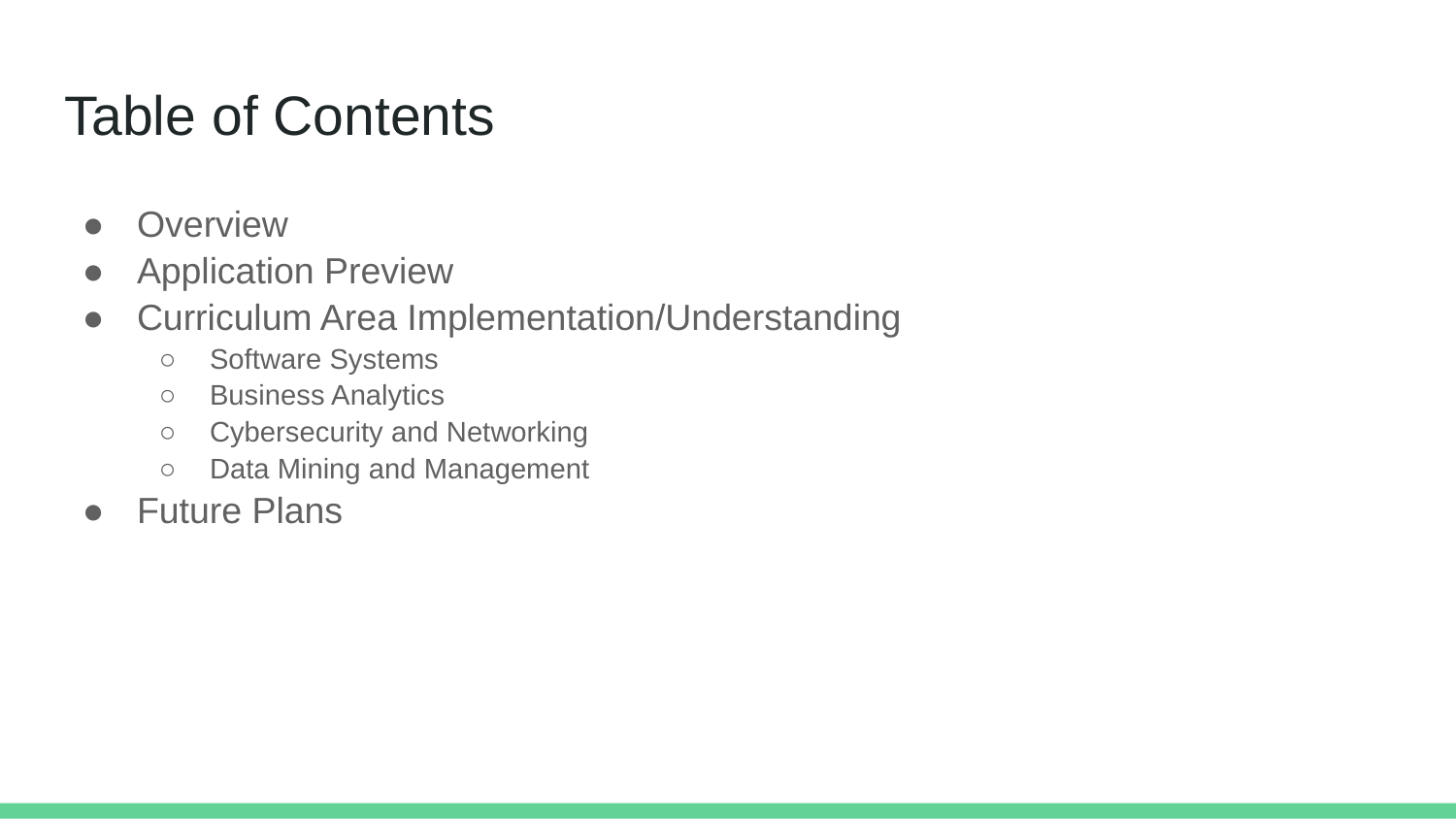

# Table of Contents
Overview
Application Preview
Curriculum Area Implementation/Understanding
Software Systems
Business Analytics
Cybersecurity and Networking
Data Mining and Management
Future Plans